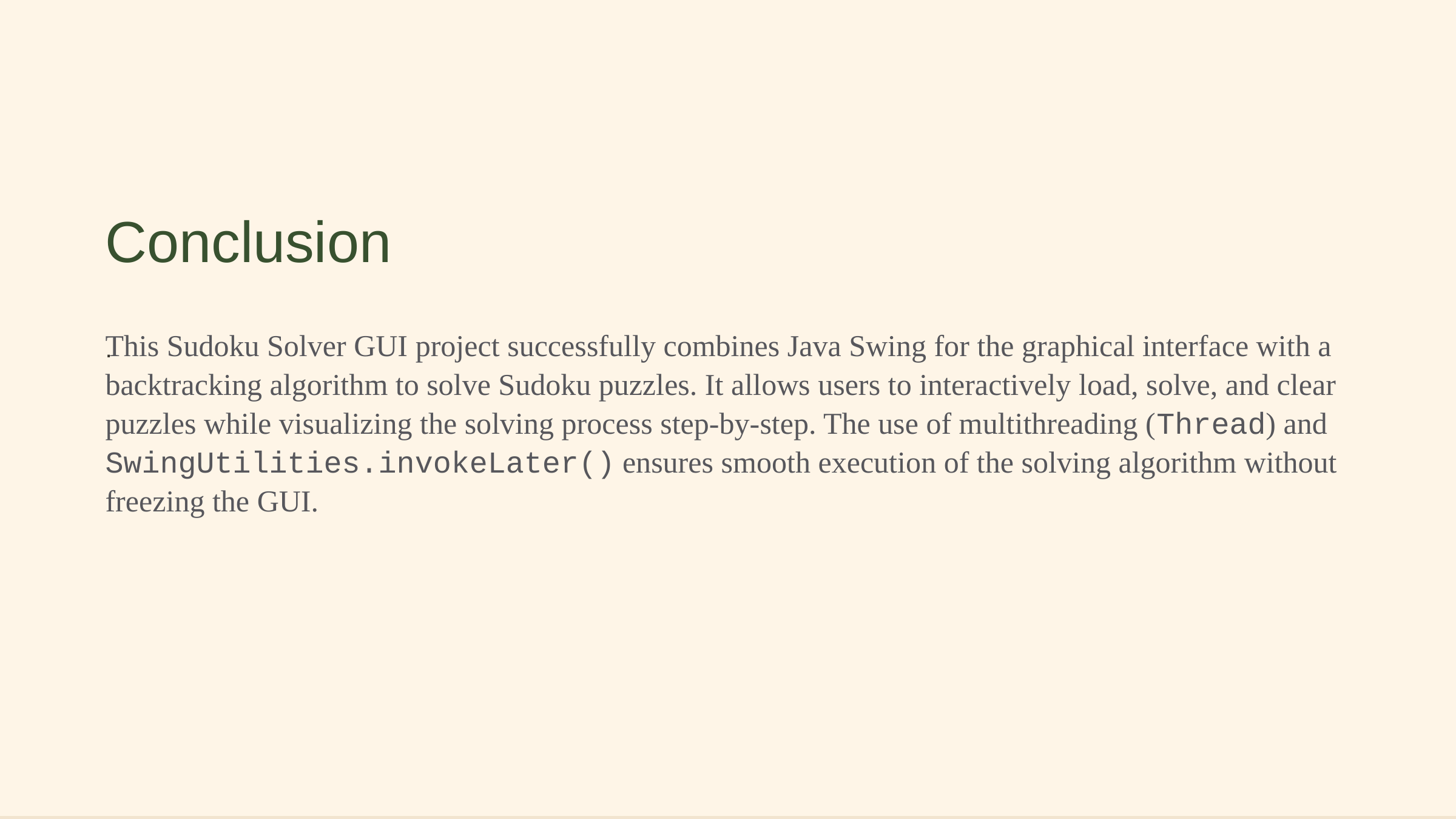

Conclusion
.
This Sudoku Solver GUI project successfully combines Java Swing for the graphical interface with a backtracking algorithm to solve Sudoku puzzles. It allows users to interactively load, solve, and clear puzzles while visualizing the solving process step-by-step. The use of multithreading (Thread) and SwingUtilities.invokeLater() ensures smooth execution of the solving algorithm without freezing the GUI.